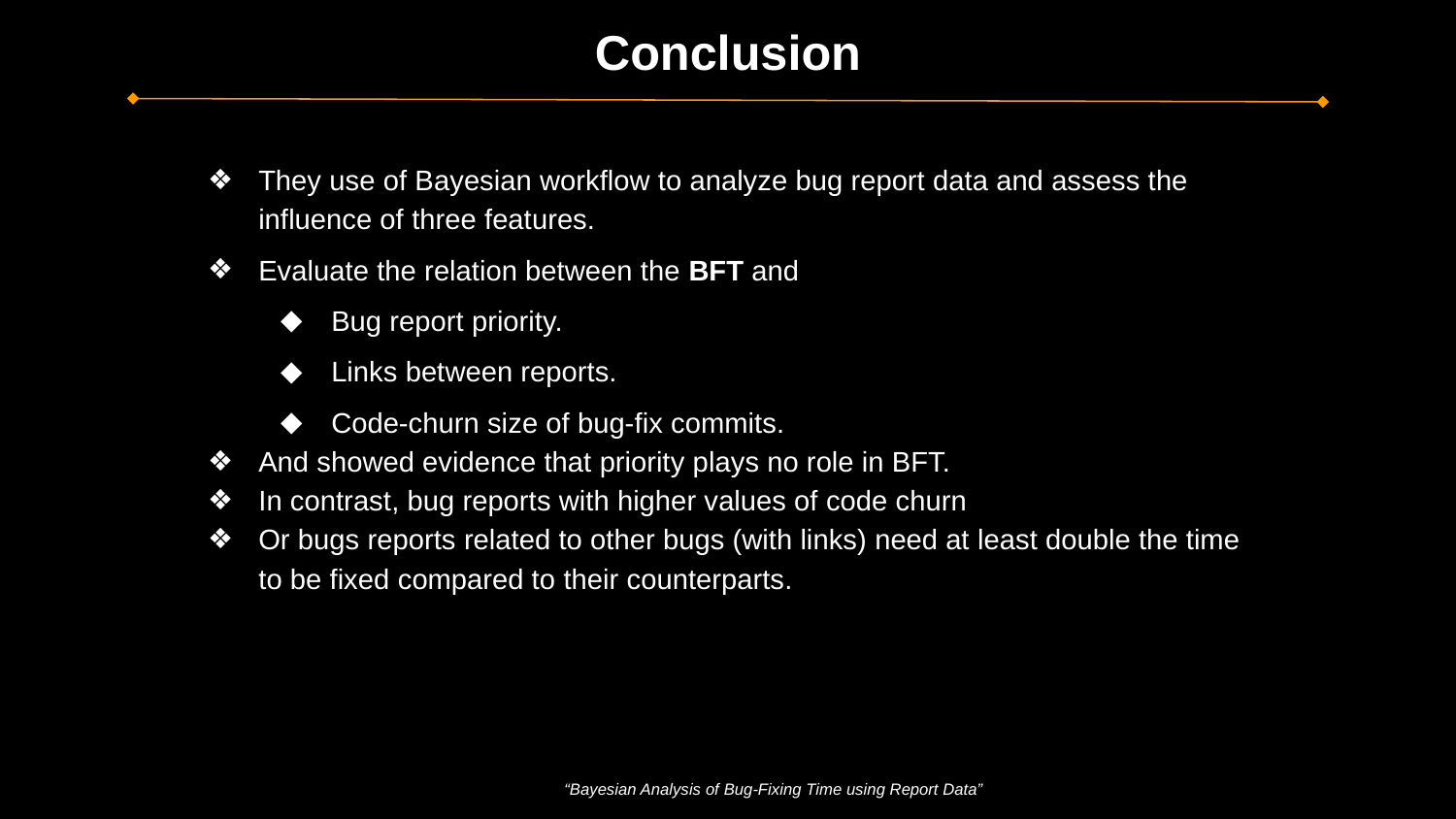

# Conclusion
They use of Bayesian workflow to analyze bug report data and assess the influence of three features.
Evaluate the relation between the BFT and
Bug report priority.
Links between reports.
Code-churn size of bug-fix commits.
And showed evidence that priority plays no role in BFT.
In contrast, bug reports with higher values of code churn
Or bugs reports related to other bugs (with links) need at least double the time to be fixed compared to their counterparts.
“Bayesian Analysis of Bug-Fixing Time using Report Data”